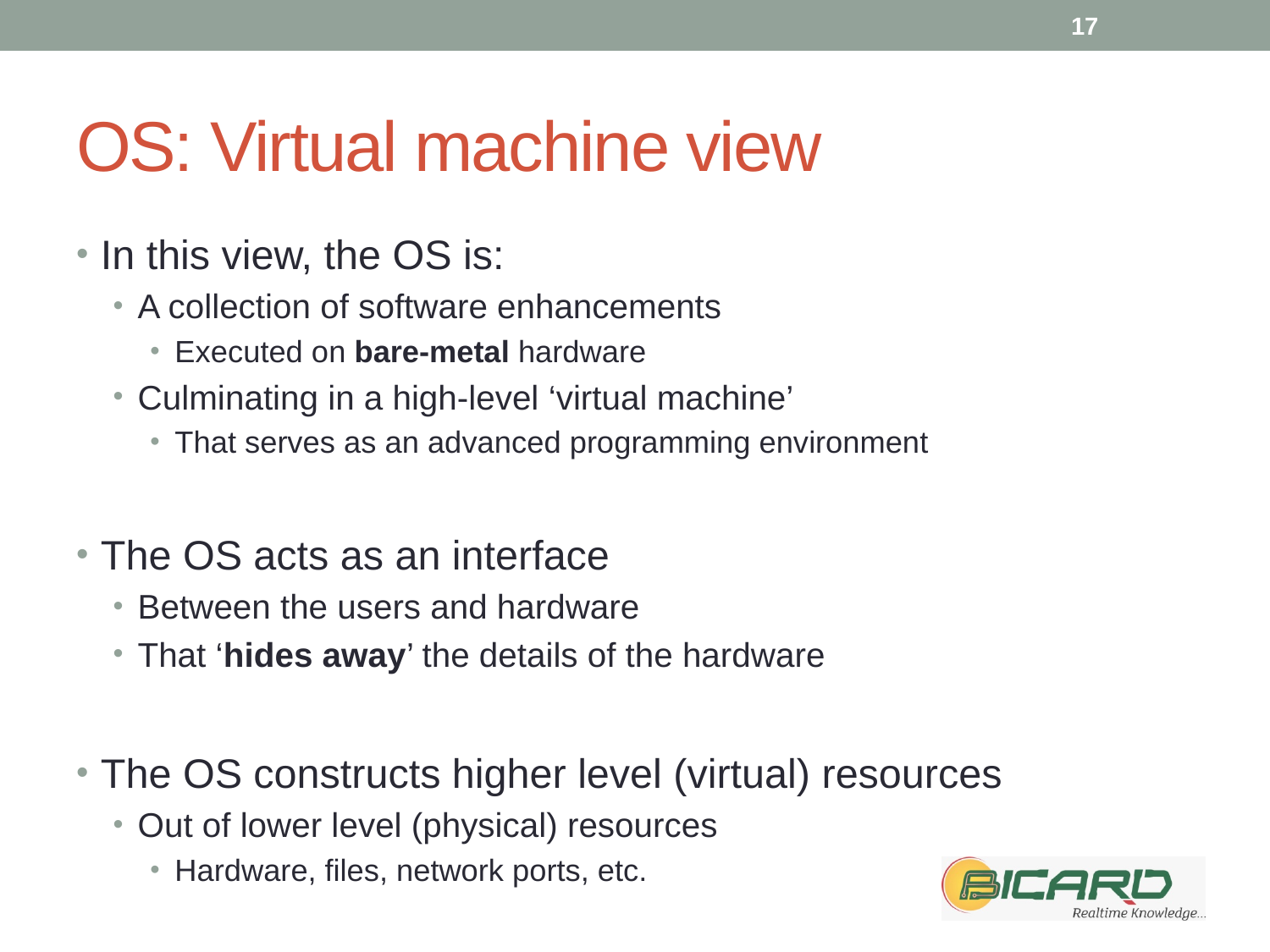

17
# OS: Virtual machine view
In this view, the OS is:
A collection of software enhancements
Executed on bare-metal hardware
Culminating in a high-level ‘virtual machine’
That serves as an advanced programming environment

The OS acts as an interface
Between the users and hardware
That ‘hides away’ the details of the hardware

The OS constructs higher level (virtual) resources
Out of lower level (physical) resources
Hardware, files, network ports, etc.